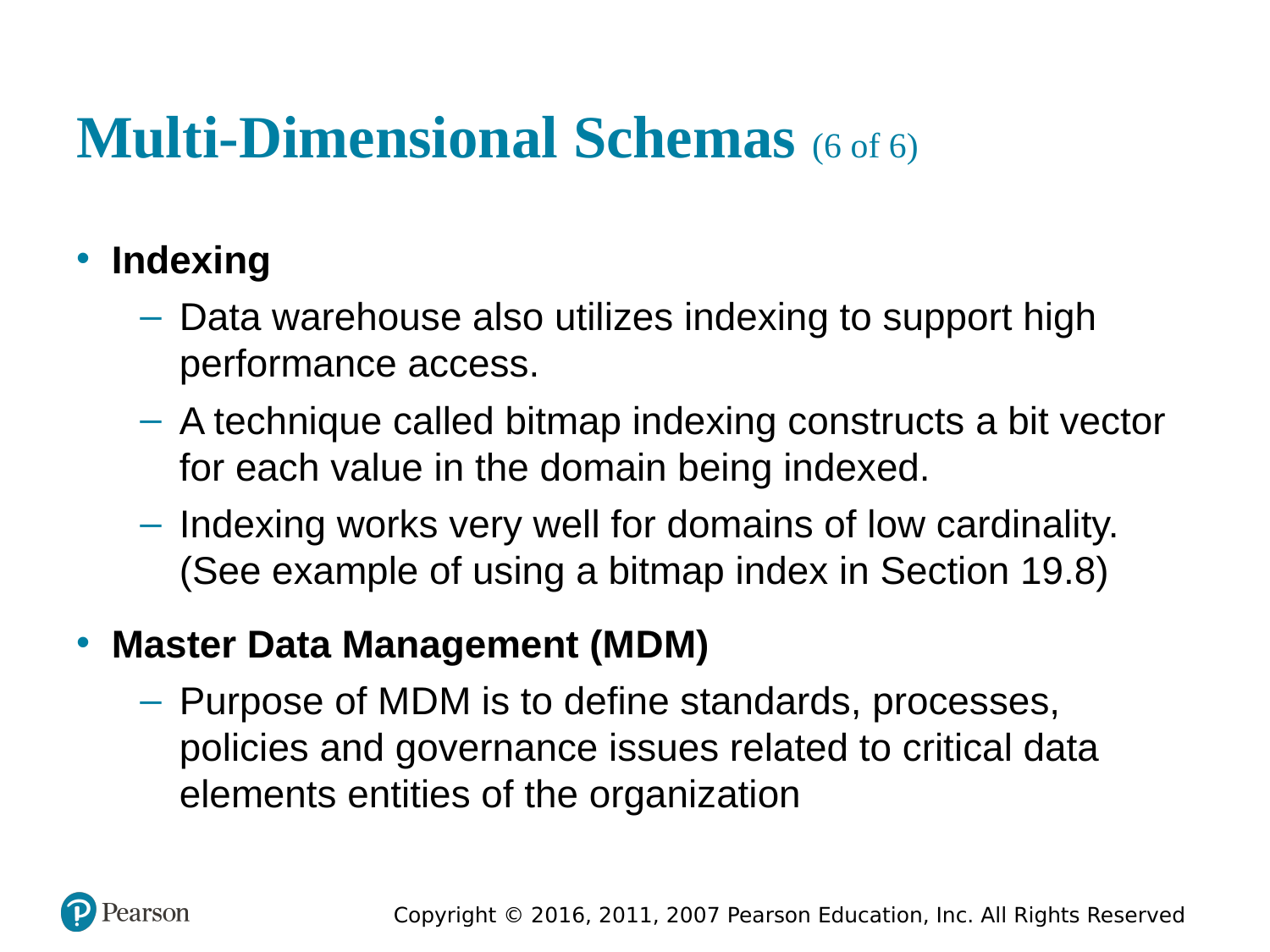

# Multi-Dimensional Schemas (6 of 6)
Indexing
Data warehouse also utilizes indexing to support high performance access.
A technique called bitmap indexing constructs a bit vector for each value in the domain being indexed.
Indexing works very well for domains of low cardinality. (See example of using a bitmap index in Section 19.8)
Master Data Management (M D M)
Purpose of M D M is to define standards, processes, policies and governance issues related to critical data elements entities of the organization